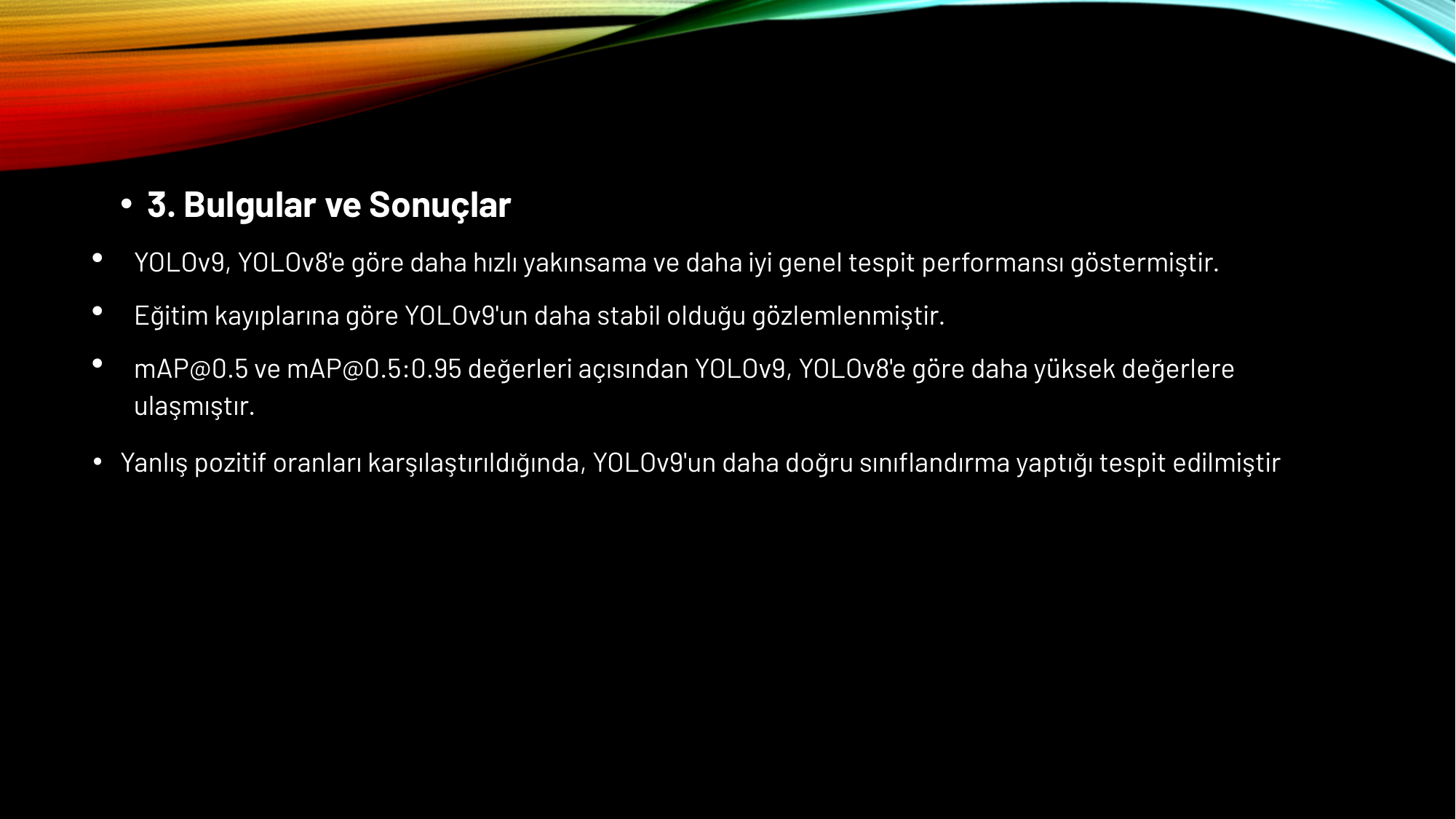

3. Bulgular ve Sonuçlar
YOLOv9, YOLOv8'e göre daha hızlı yakınsama ve daha iyi genel tespit performansı göstermiştir.
Eğitim kayıplarına göre YOLOv9'un daha stabil olduğu gözlemlenmiştir.
mAP@0.5 ve mAP@0.5:0.95 değerleri açısından YOLOv9, YOLOv8'e göre daha yüksek değerlere ulaşmıştır.
Yanlış pozitif oranları karşılaştırıldığında, YOLOv9'un daha doğru sınıflandırma yaptığı tespit edilmiştir